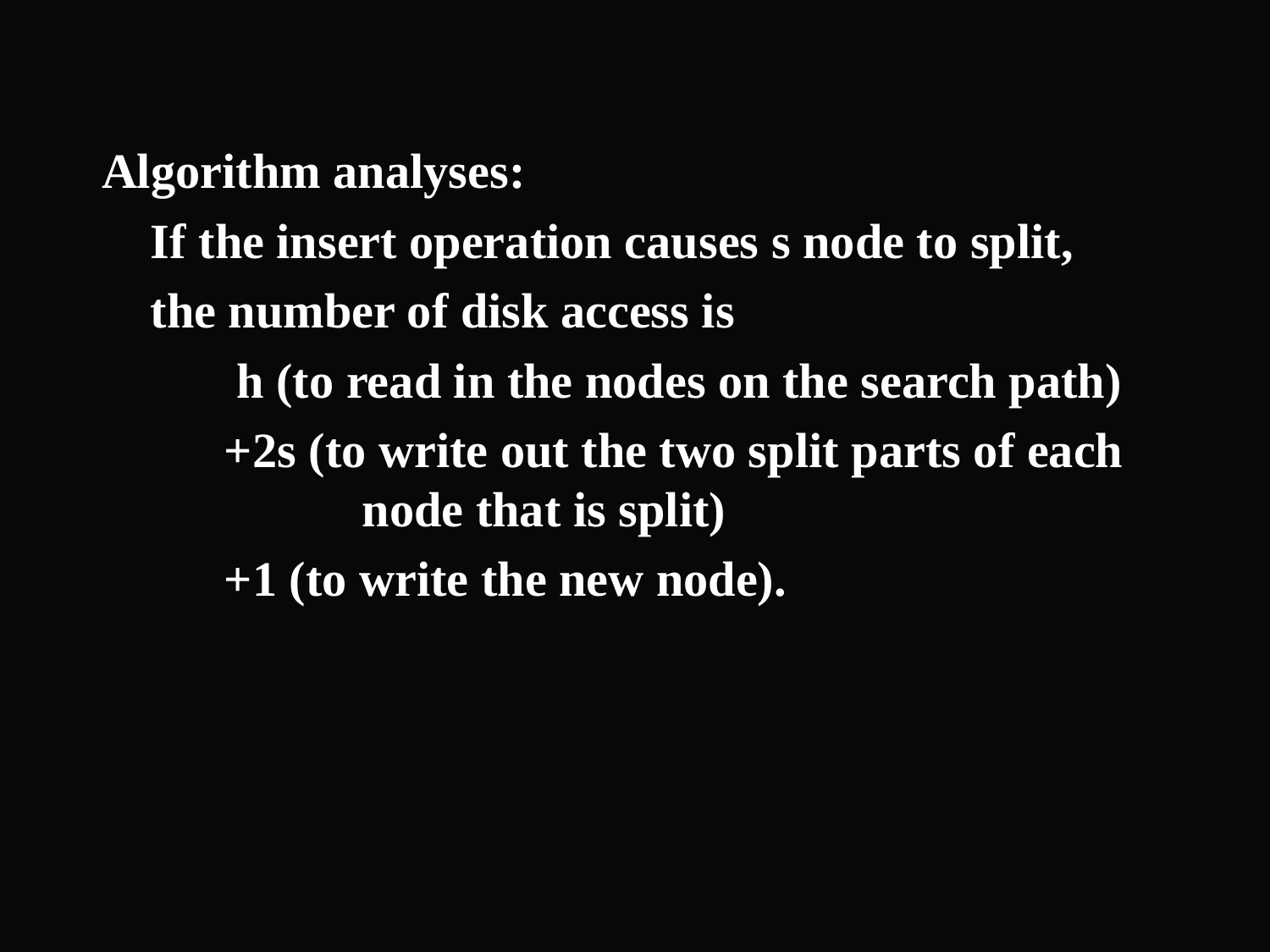

Algorithm analyses:
    If the insert operation causes s node to split,
    the number of disk access is
           h (to read in the nodes on the search path)
          +2s (to write out the two split parts of each   		       node that is split)
          +1 (to write the new node).